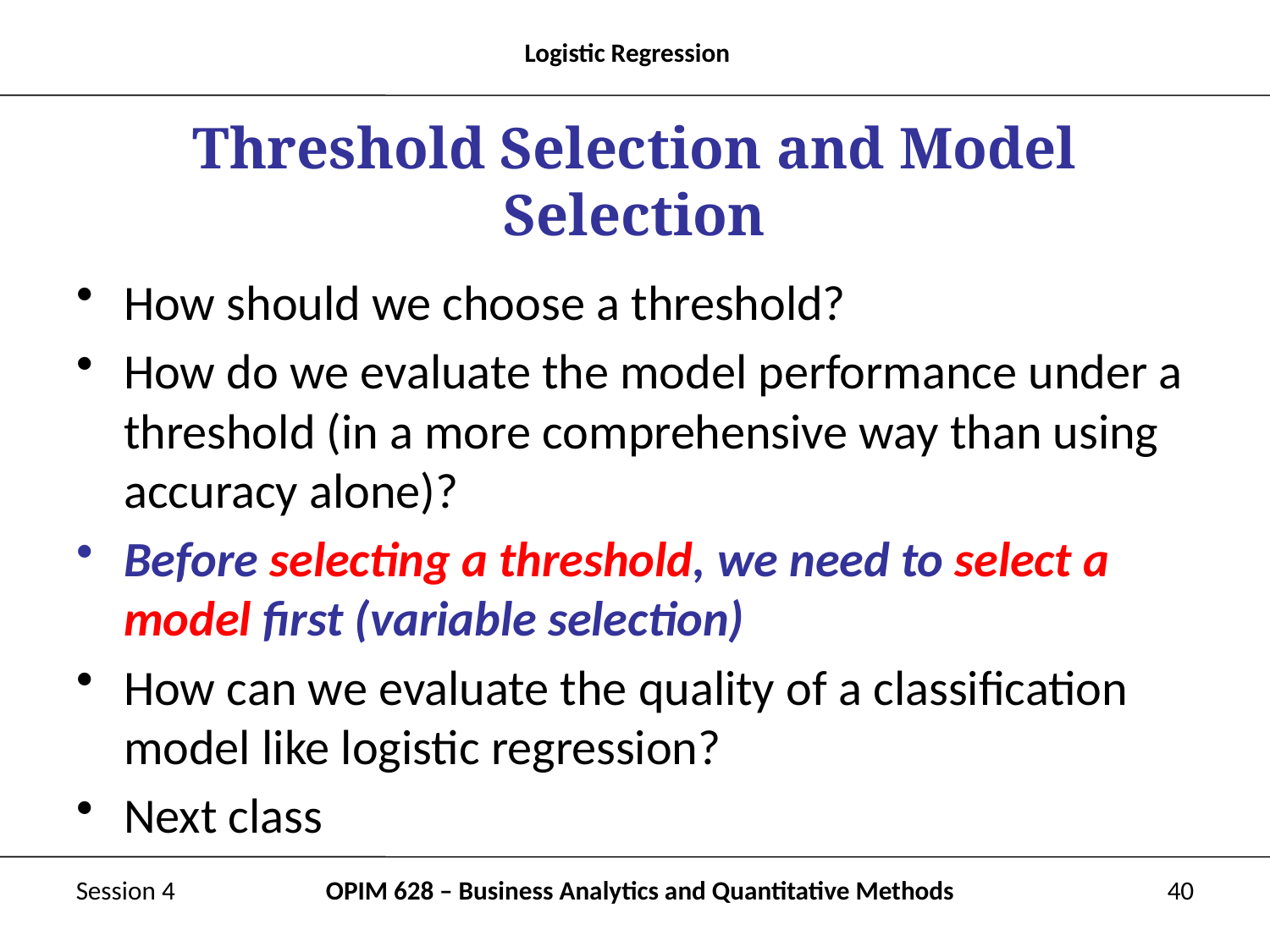

# Threshold Selection and Model Selection
How should we choose a threshold?
How do we evaluate the model performance under a threshold (in a more comprehensive way than using accuracy alone)?
Before selecting a threshold, we need to select a model first (variable selection)
How can we evaluate the quality of a classification model like logistic regression?
Next class
Session 4
OPIM 628 – Business Analytics and Quantitative Methods
40